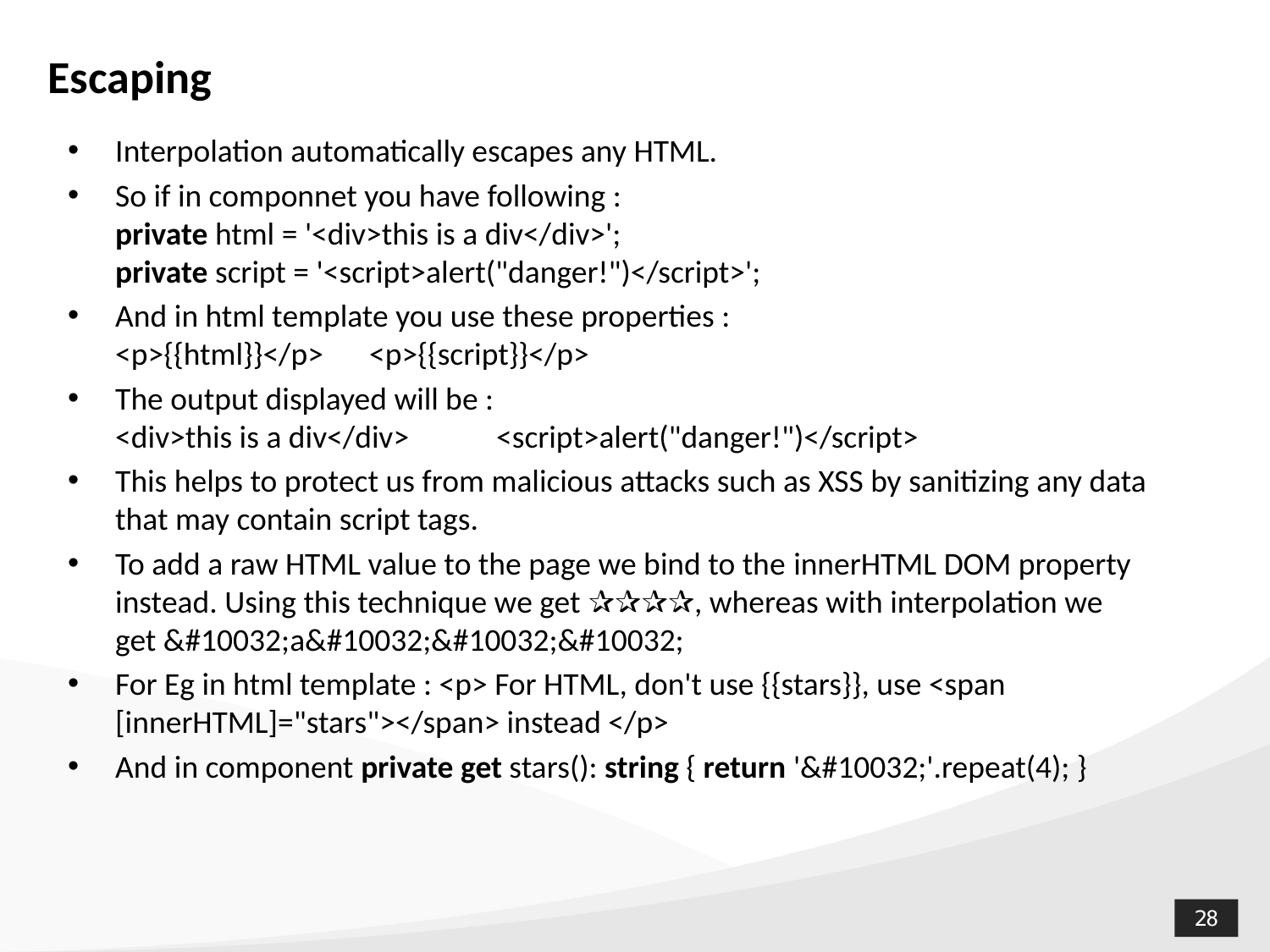

# Escaping
Interpolation automatically escapes any HTML.
So if in componnet you have following :
private html = '<div>this is a div</div>';
private script = '<script>alert("danger!")</script>';
And in html template you use these properties :
<p>{{html}}</p>	<p>{{script}}</p>
The output displayed will be :
<div>this is a div</div>	<script>alert("danger!")</script>
This helps to protect us from malicious attacks such as XSS by sanitizing any data that may contain script tags.
To add a raw HTML value to the page we bind to the innerHTML DOM property instead. Using this technique we get ✰✰✰✰, whereas with interpolation we get &#10032;a&#10032;&#10032;&#10032;
For Eg in html template : <p> For HTML, don't use {{stars}}, use <span [innerHTML]="stars"></span> instead </p>
And in component private get stars(): string { return '&#10032;'.repeat(4); }